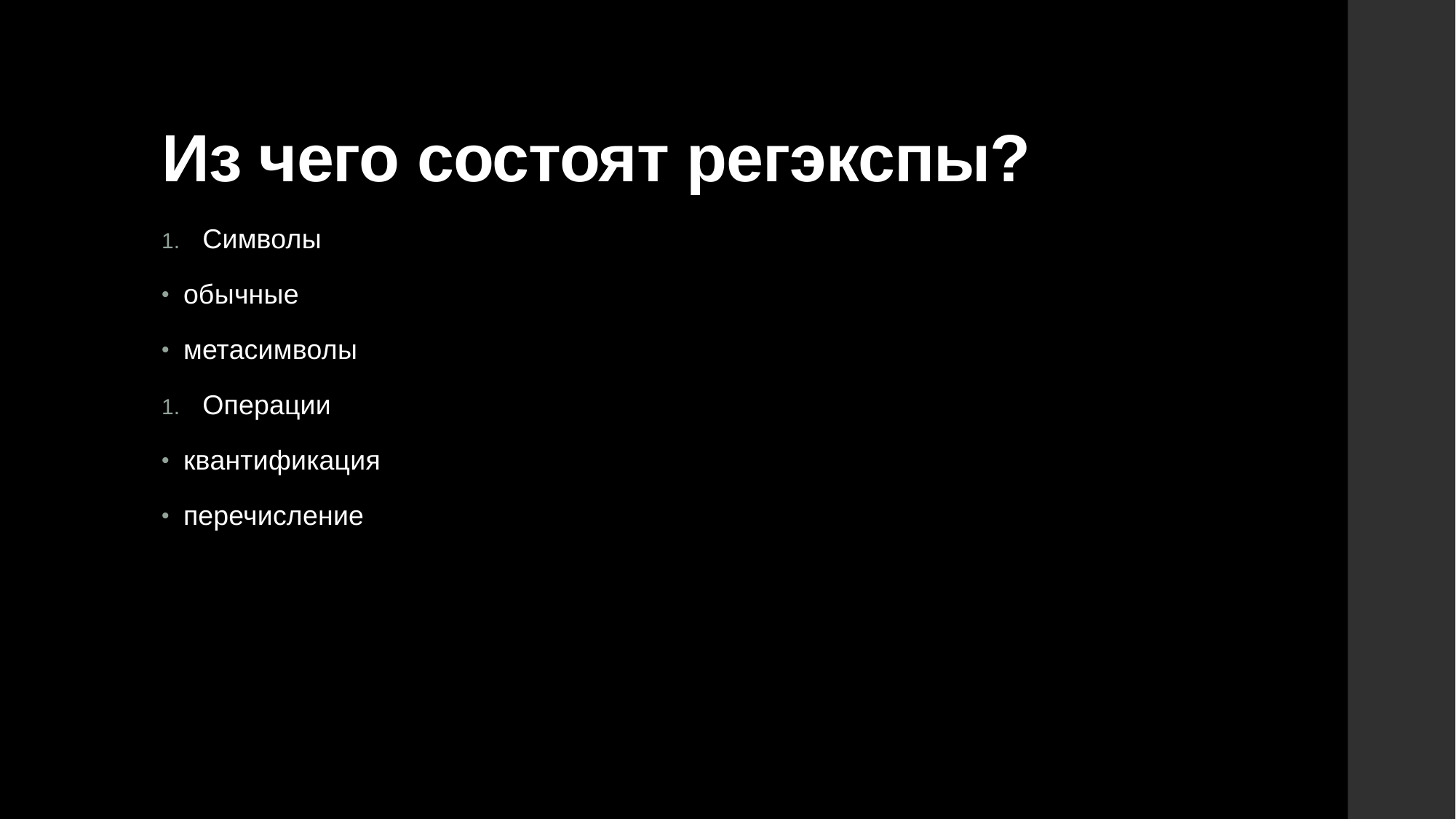

# Из чего состоят регэкспы?
Символы
обычные
метасимволы
Операции
квантификация
перечисление